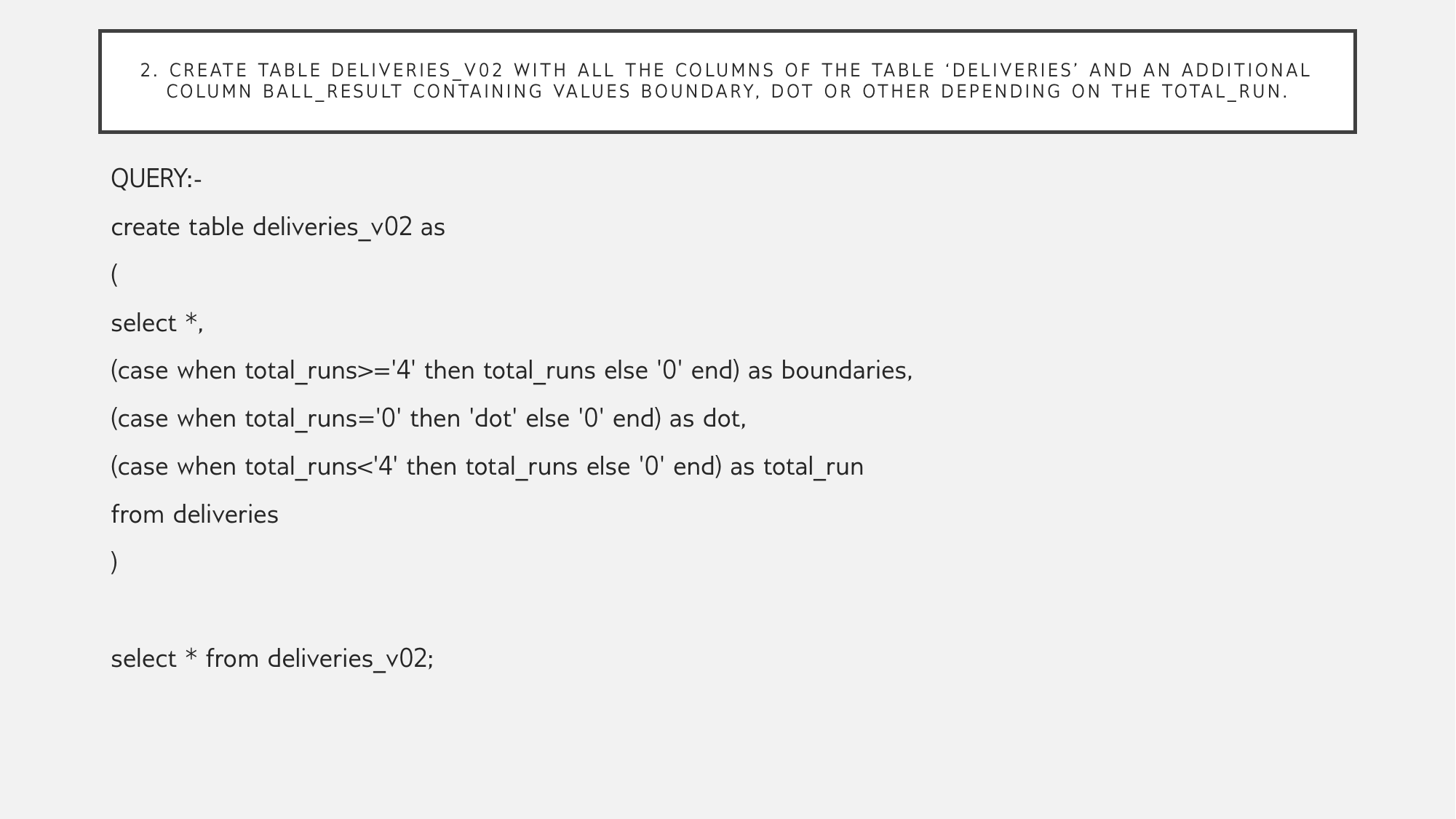

# 2. Create table deliveries_v02 with all the columns of the table ‘deliveries’ and an additional column ball_result containing values boundary, dot or other depending on the total_run.
QUERY:-
create table deliveries_v02 as
(
select *,
(case when total_runs>='4' then total_runs else '0' end) as boundaries,
(case when total_runs='0' then 'dot' else '0' end) as dot,
(case when total_runs<'4' then total_runs else '0' end) as total_run
from deliveries
)

select * from deliveries_v02;